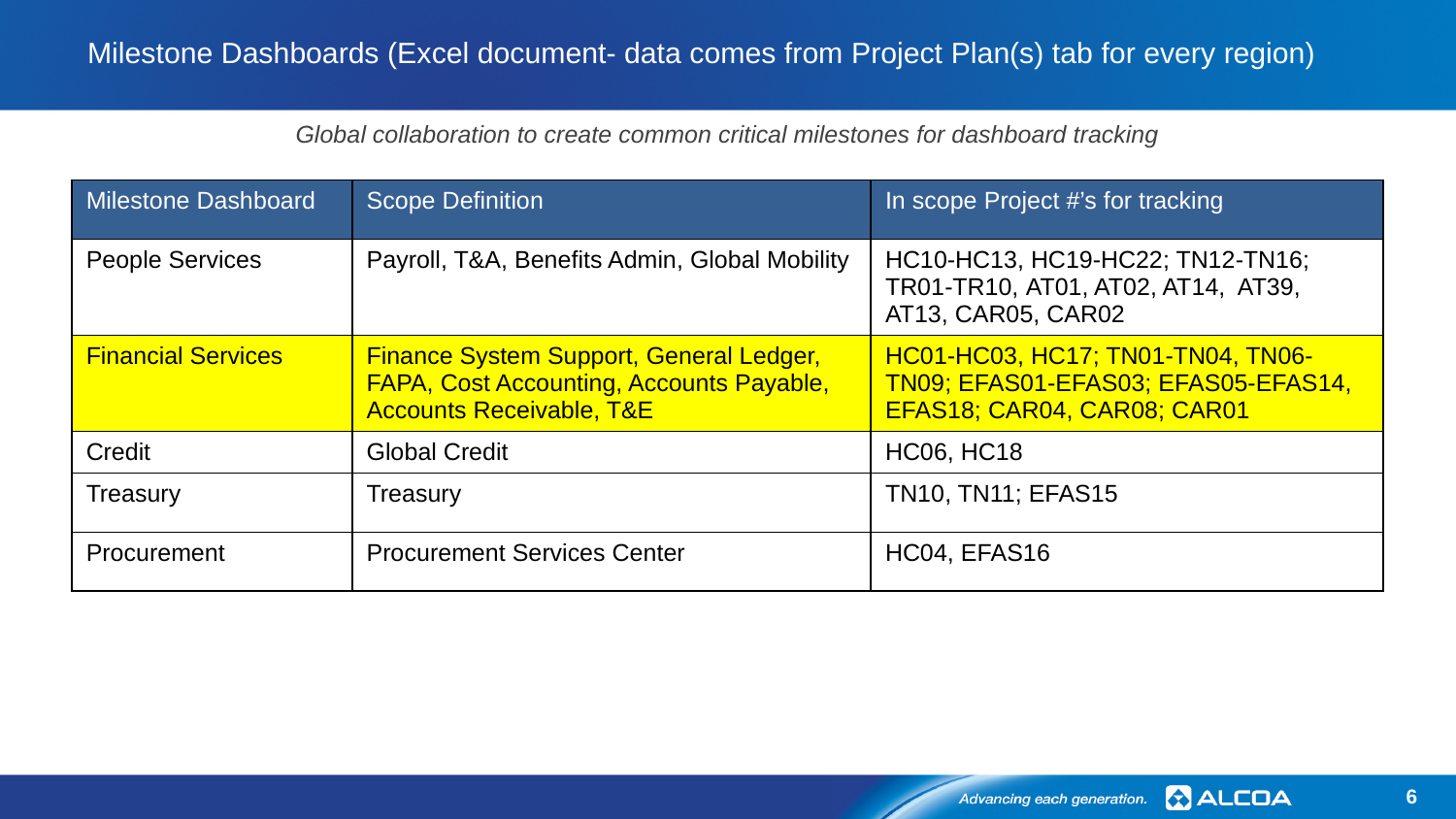

# Milestone Dashboards (Excel document- data comes from Project Plan(s) tab for every region)
Global collaboration to create common critical milestones for dashboard tracking
| Milestone Dashboard | Scope Definition | In scope Project #’s for tracking |
| --- | --- | --- |
| People Services | Payroll, T&A, Benefits Admin, Global Mobility | HC10-HC13, HC19-HC22; TN12-TN16; TR01-TR10, AT01, AT02, AT14, AT39, AT13, CAR05, CAR02 |
| Financial Services | Finance System Support, General Ledger, FAPA, Cost Accounting, Accounts Payable, Accounts Receivable, T&E | HC01-HC03, HC17; TN01-TN04, TN06-TN09; EFAS01-EFAS03; EFAS05-EFAS14, EFAS18; CAR04, CAR08; CAR01 |
| Credit | Global Credit | HC06, HC18 |
| Treasury | Treasury | TN10, TN11; EFAS15 |
| Procurement | Procurement Services Center | HC04, EFAS16 |

6